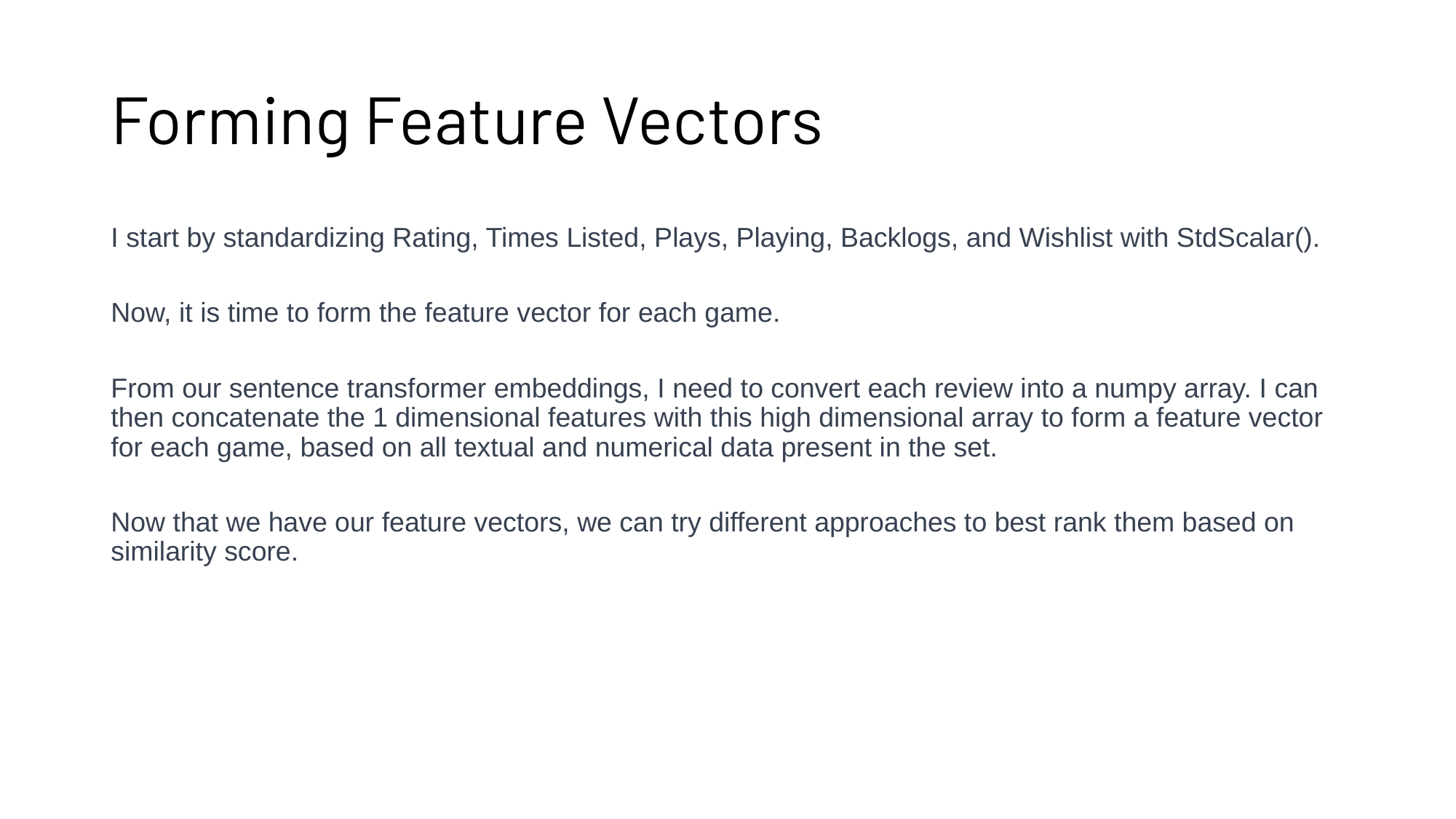

# Forming Feature Vectors
I start by standardizing Rating, Times Listed, Plays, Playing, Backlogs, and Wishlist with StdScalar().
Now, it is time to form the feature vector for each game.
From our sentence transformer embeddings, I need to convert each review into a numpy array. I can then concatenate the 1 dimensional features with this high dimensional array to form a feature vector for each game, based on all textual and numerical data present in the set.
Now that we have our feature vectors, we can try different approaches to best rank them based on similarity score.